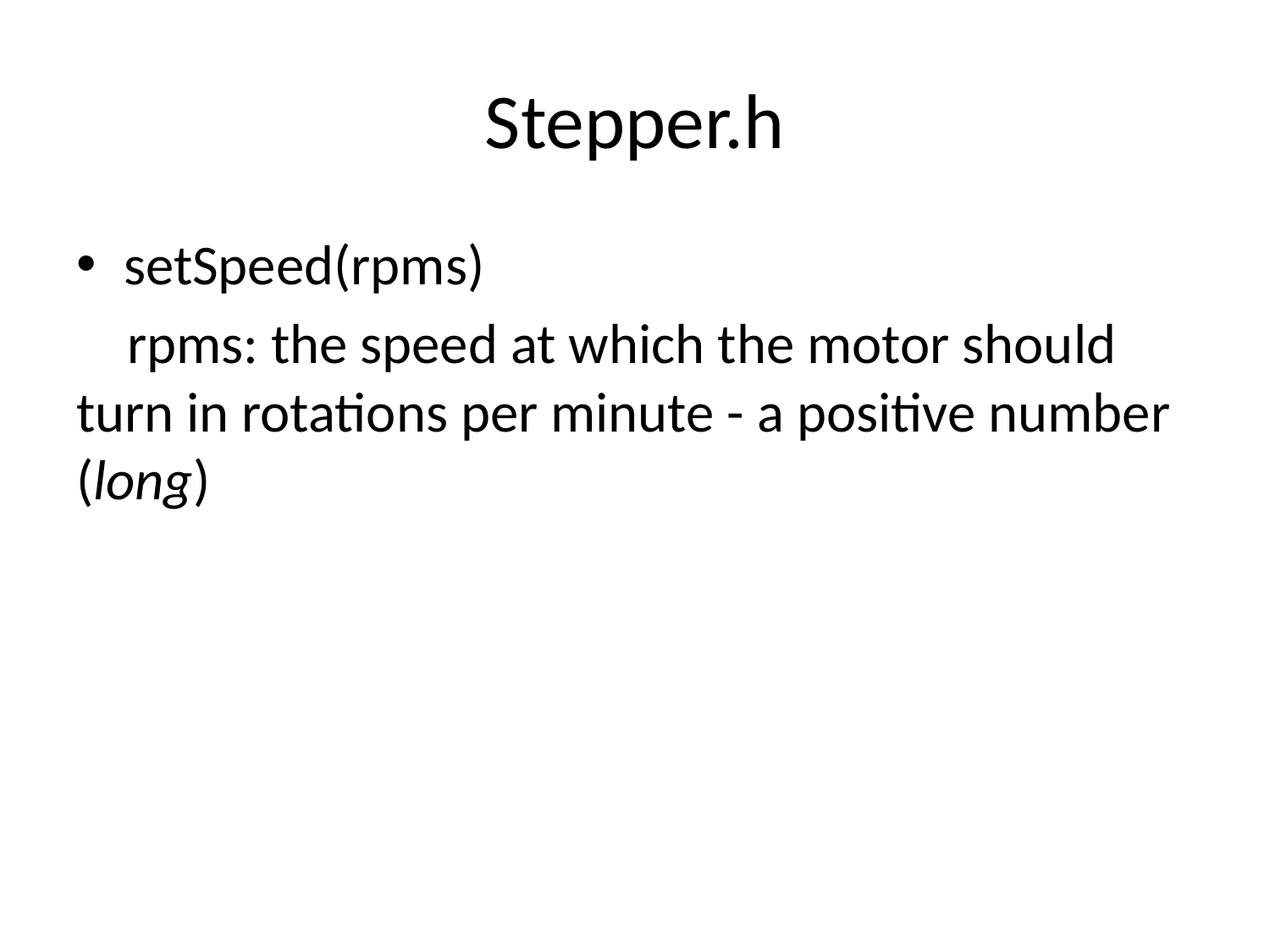

# Stepper.h
setSpeed(rpms)
    rpms: the speed at which the motor should turn in rotations per minute - a positive number (long)